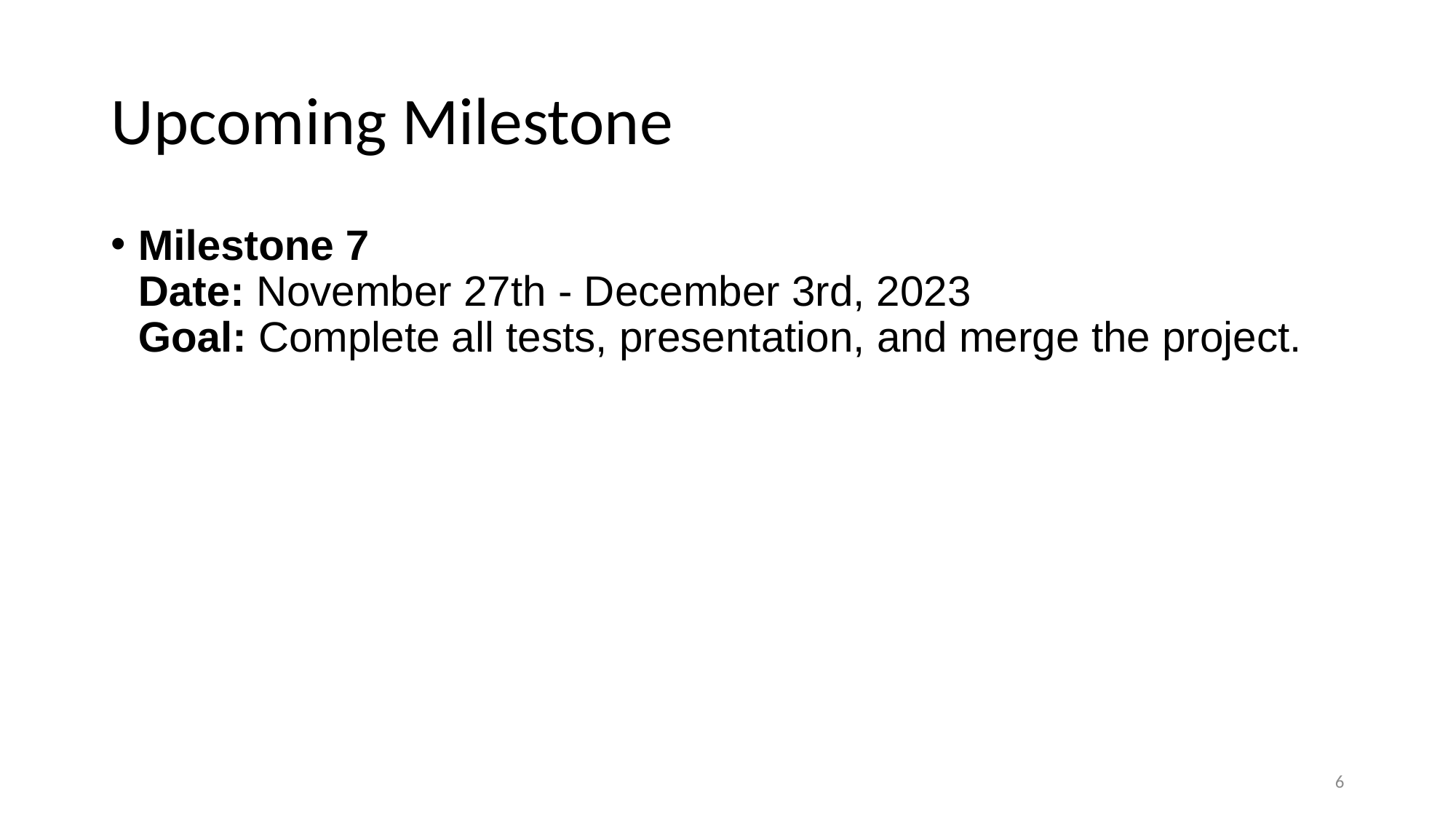

# Upcoming Milestone
Milestone 7
Date: November 27th - December 3rd, 2023
Goal: Complete all tests, presentation, and merge the project.
6